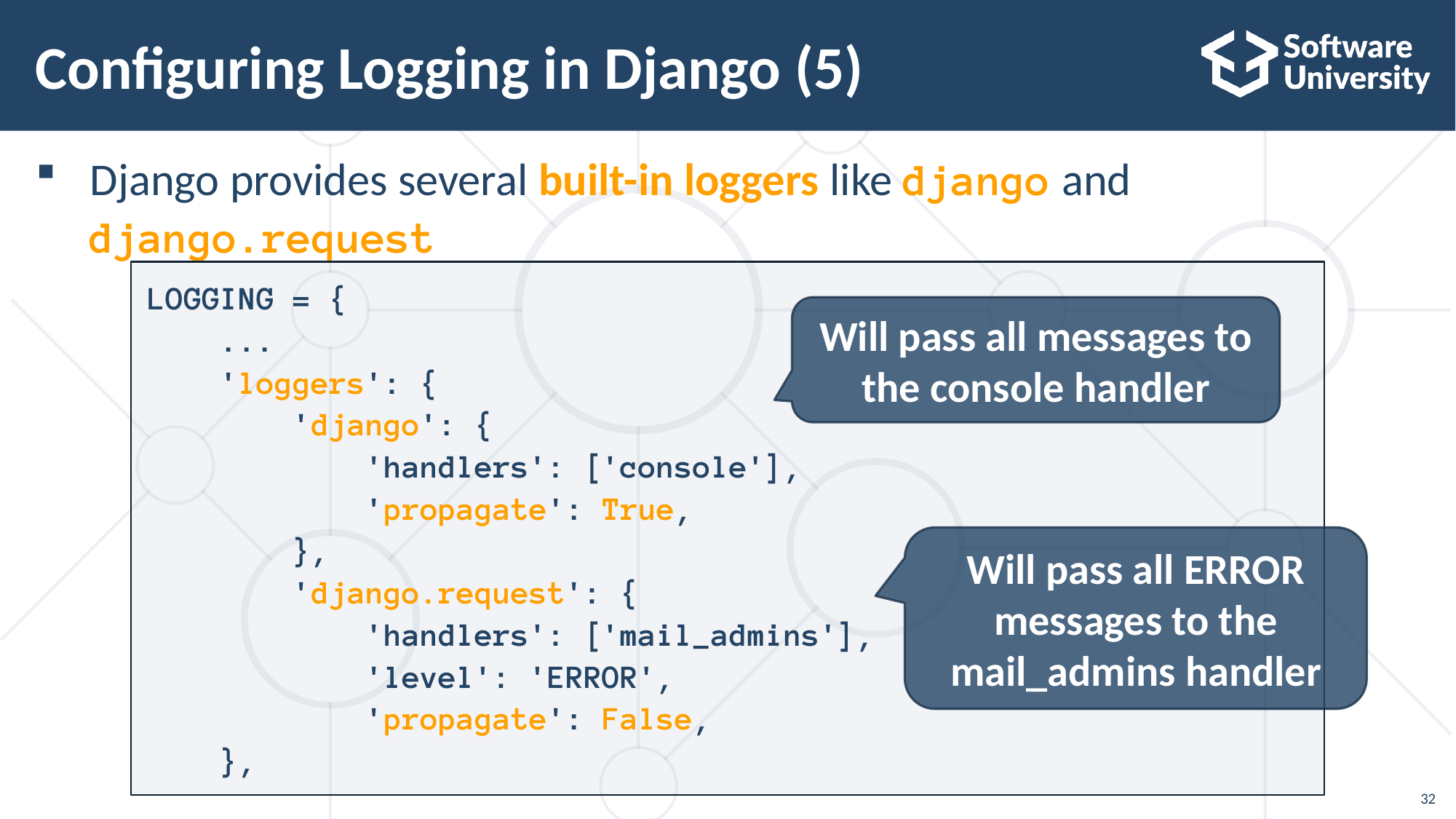

# Configuring Logging in Django (5)
Django provides several built-in loggers like django and django.request
LOGGING = {
    ...
    'loggers': {
        'django': {
            'handlers': ['console'],
            'propagate': True,
        },
        'django.request': {
            'handlers': ['mail_admins'],
            'level': 'ERROR',
            'propagate': False,
    },
Will pass all messages to the console handler
Will pass all ERROR messages to the mail_admins handler
32